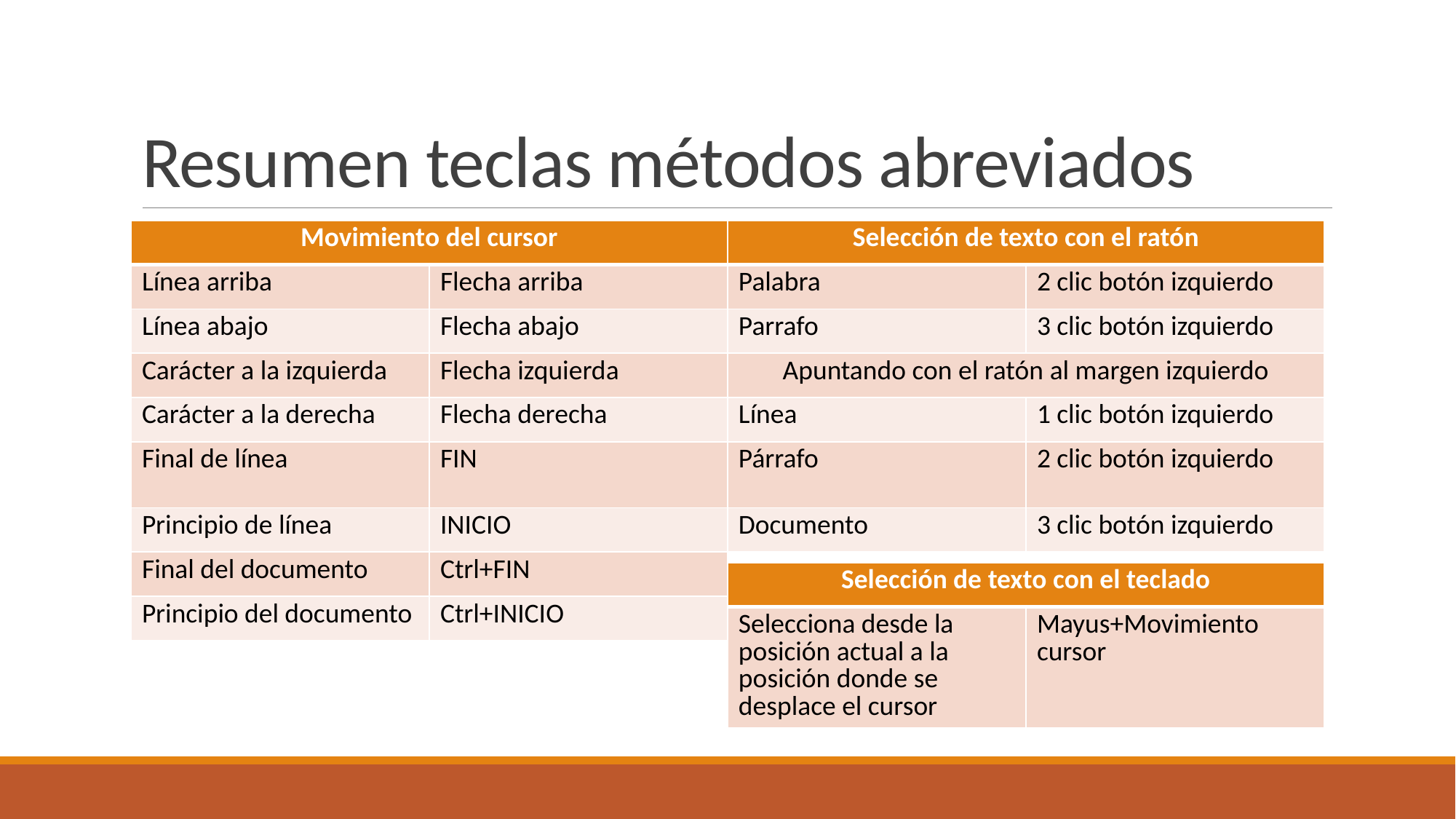

# Resumen teclas métodos abreviados

| Selección de texto con el ratón |  |
| --- | --- |
| Palabra | 2 clic botón izquierdo |
| Parrafo | 3 clic botón izquierdo |
| Apuntando con el ratón al margen izquierdo |  |
| Línea | 1 clic botón izquierdo |
| Párrafo | 2 clic botón izquierdo |
| Documento | 3 clic botón izquierdo |
| Movimiento del cursor |  |
| --- | --- |
| Línea arriba | Flecha arriba |
| Línea abajo | Flecha abajo |
| Carácter a la izquierda | Flecha izquierda |
| Carácter a la derecha | Flecha derecha |
| Final de línea | FIN |
| Principio de línea | INICIO |
| Final del documento | Ctrl+FIN |
| Principio del documento | Ctrl+INICIO |
| Selección de texto con el teclado |  |
| --- | --- |
| Selecciona desde la posición actual a la posición donde se desplace el cursor | Mayus+Movimiento cursor |